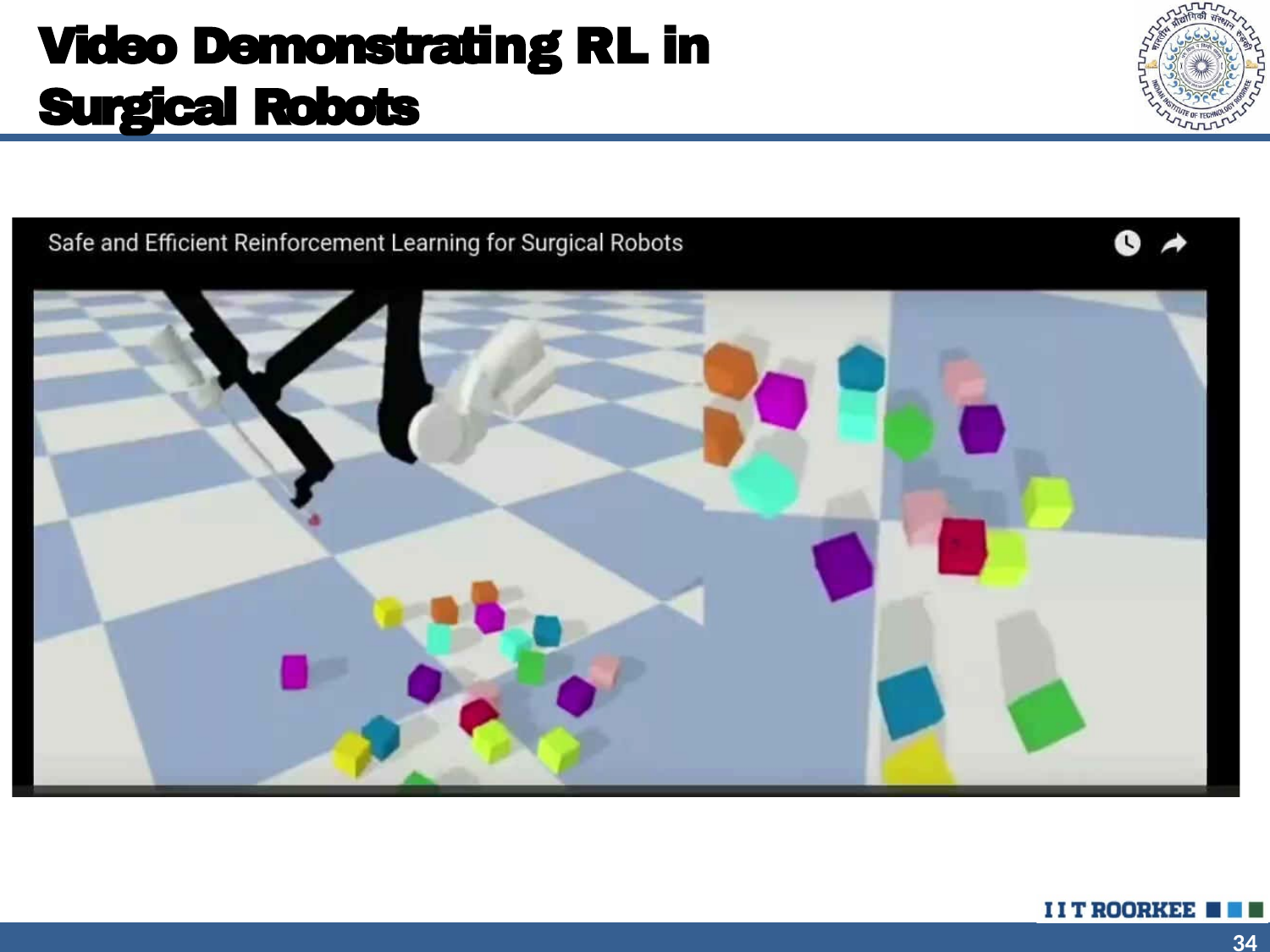

Video Demonstrating RL in Surgical Robots

34